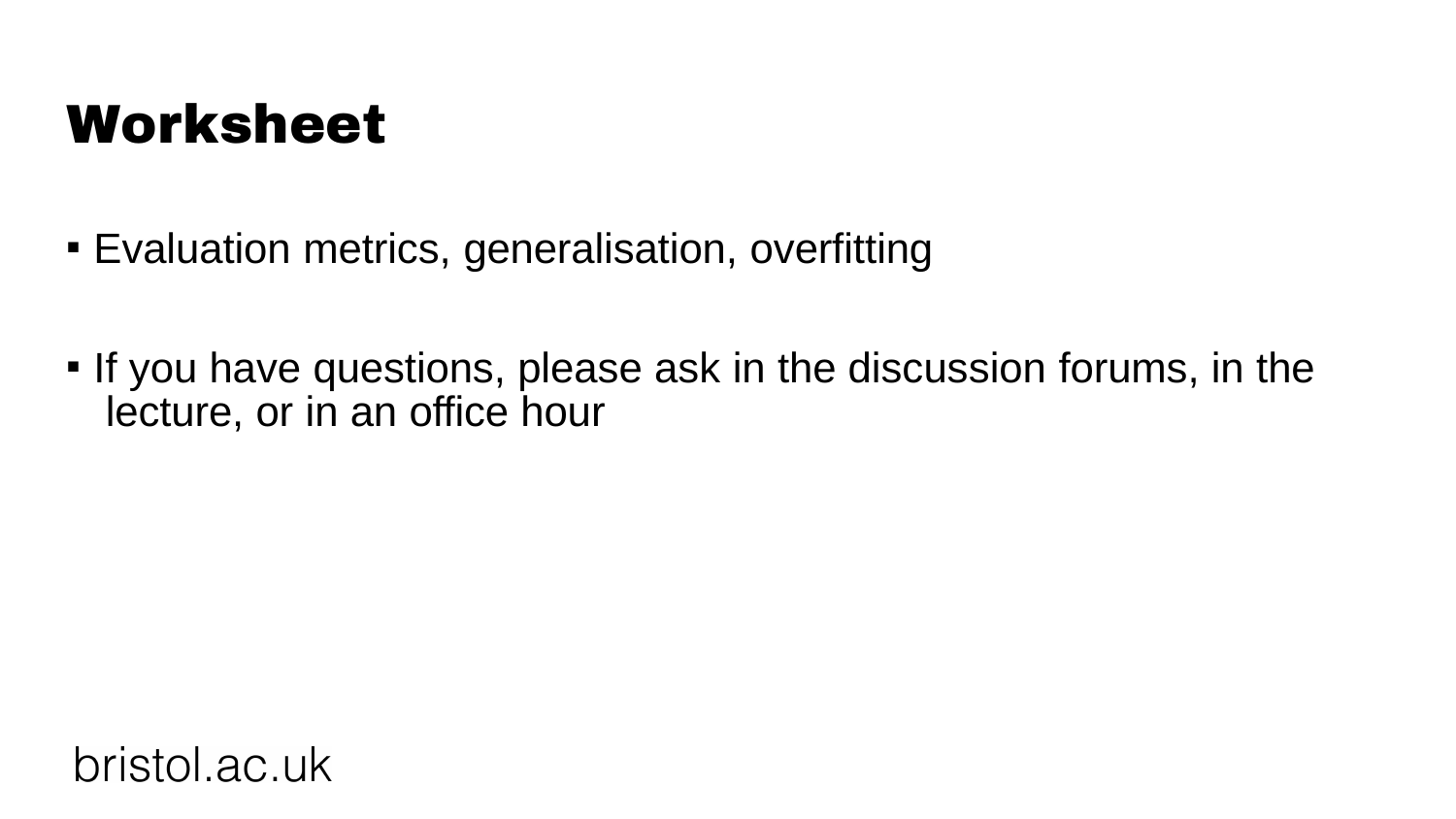

# Worksheet
Evaluation metrics, generalisation, overfitting

If you have questions, please ask in the discussion forums, in the  lecture, or in an office hour